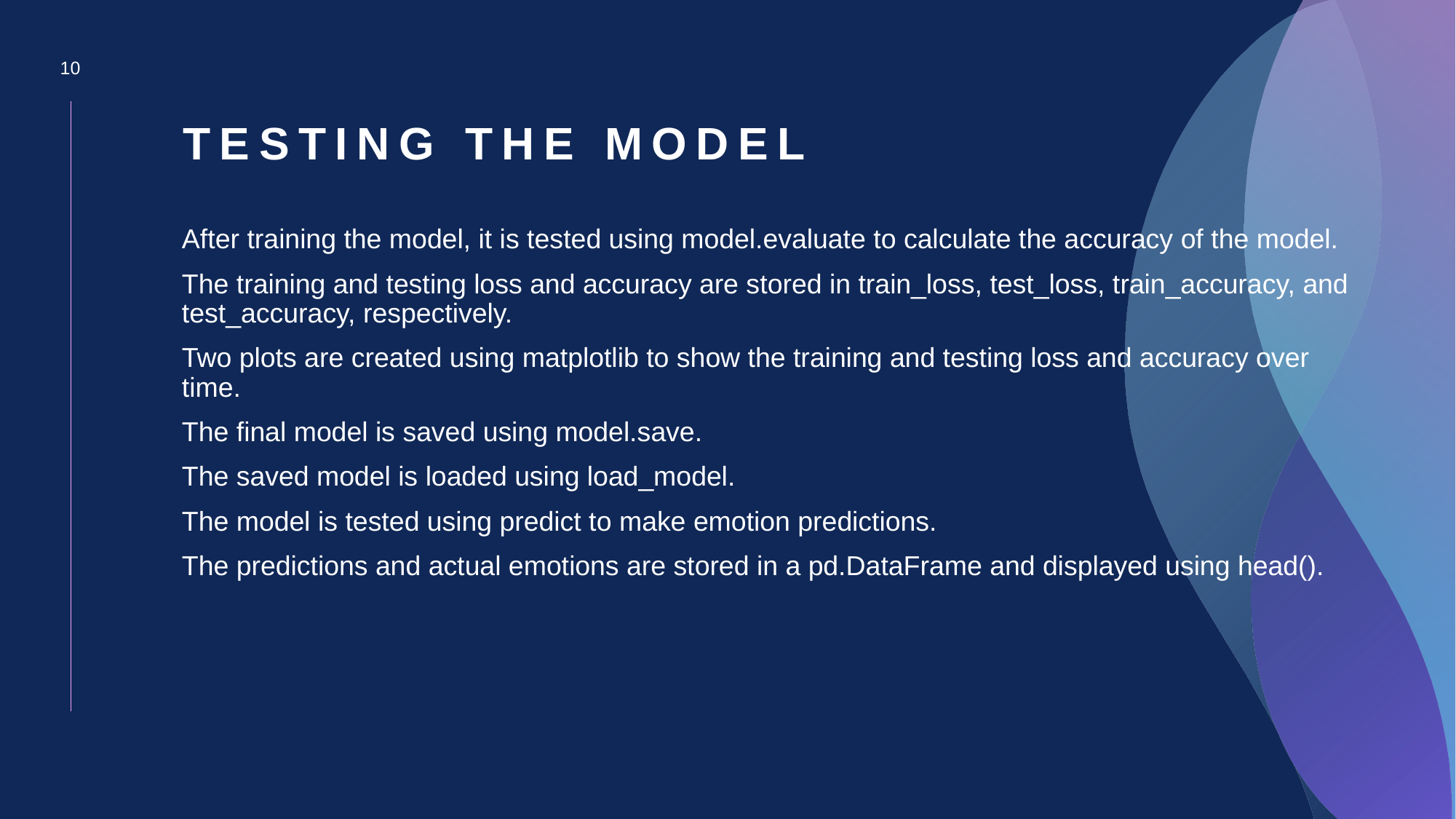

10
# TESTING the model
After training the model, it is tested using model.evaluate to calculate the accuracy of the model.
The training and testing loss and accuracy are stored in train_loss, test_loss, train_accuracy, and test_accuracy, respectively.
Two plots are created using matplotlib to show the training and testing loss and accuracy over time.
The final model is saved using model.save.
The saved model is loaded using load_model.
The model is tested using predict to make emotion predictions.
The predictions and actual emotions are stored in a pd.DataFrame and displayed using head().